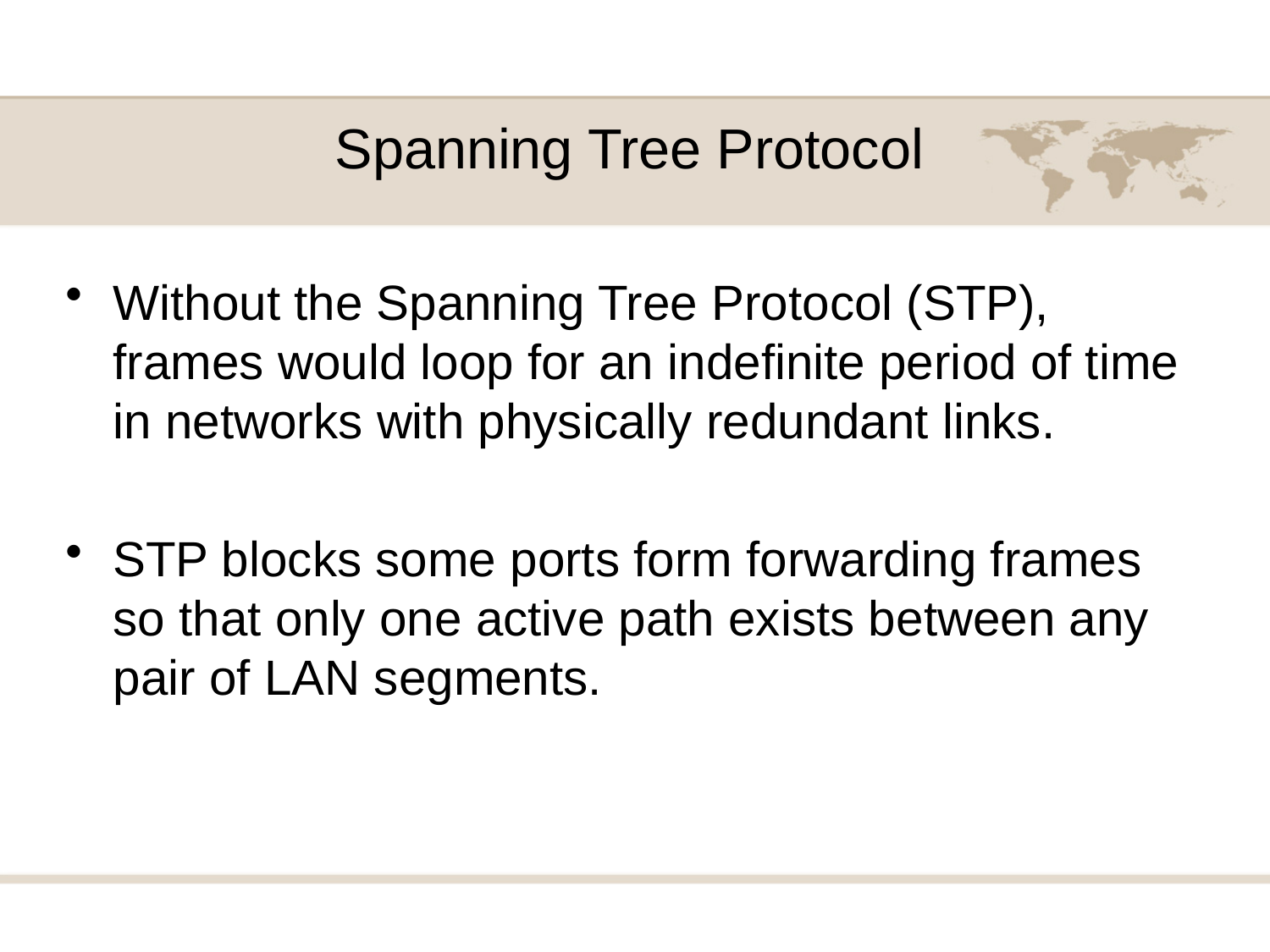

# Spanning Tree Protocol
Without the Spanning Tree Protocol (STP), frames would loop for an indefinite period of time in networks with physically redundant links.

STP blocks some ports form forwarding frames so that only one active path exists between any pair of LAN segments.